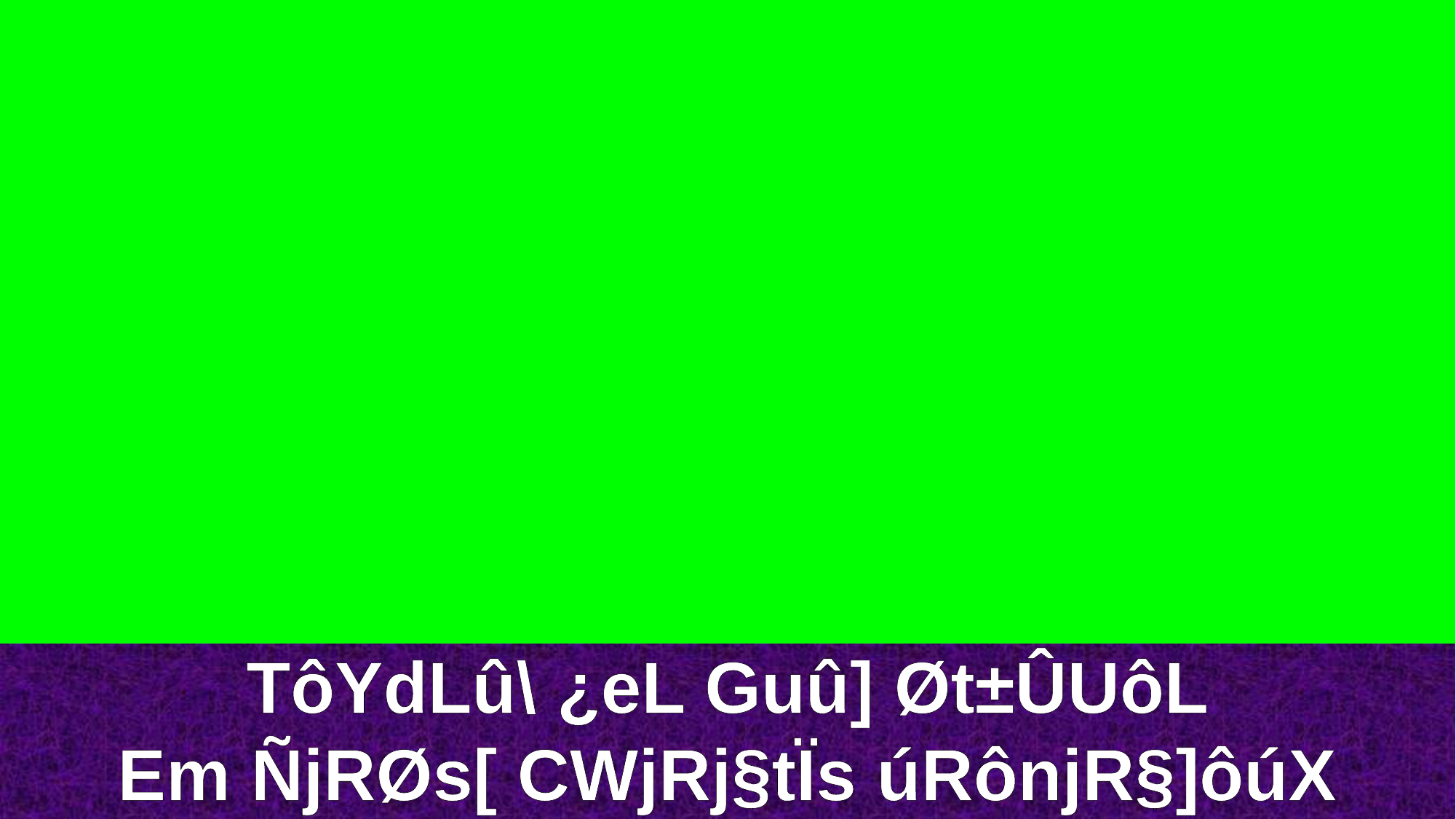

TôYdLû\ ¿eL Guû] Øt±ÛUôL
Em ÑjRØs[ CWjRj§tÏs úRônjR§]ôúX